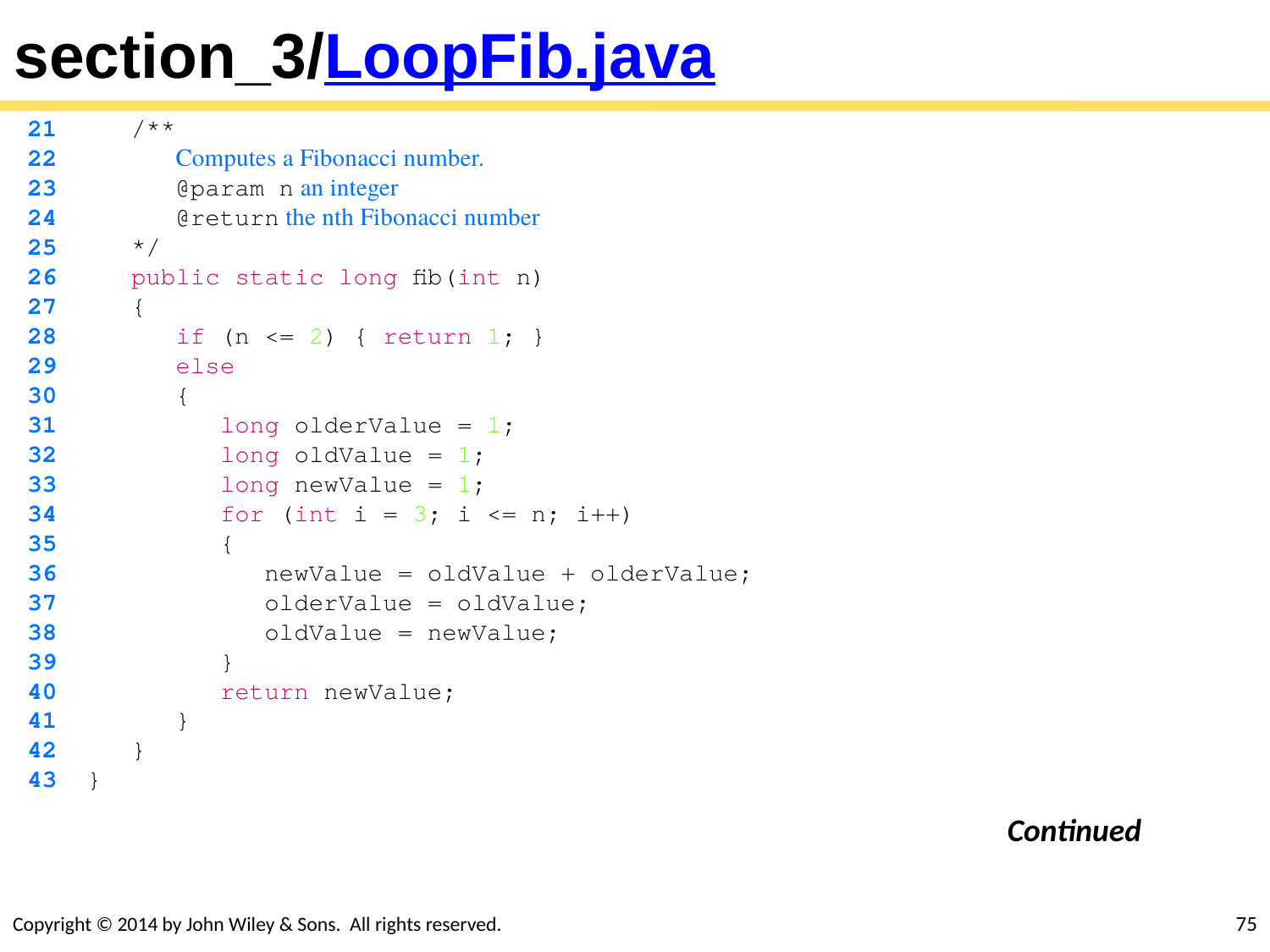

# section_3/LoopFib.java
 21     /**
 22        Computes a Fibonacci number.
 23        @param n an integer
 24        @return the nth Fibonacci number
 25     */
 26     public static long fib(int n)
 27     {
 28        if (n <= 2) { return 1; }
 29        else
 30        {
 31           long olderValue = 1;
 32           long oldValue = 1;
 33           long newValue = 1;
 34           for (int i = 3; i <= n; i++)
 35           {
 36              newValue = oldValue + olderValue;
 37              olderValue = oldValue;
 38              oldValue = newValue;
 39           }
 40           return newValue;
 41        }
 42     }
 43  }
Continued